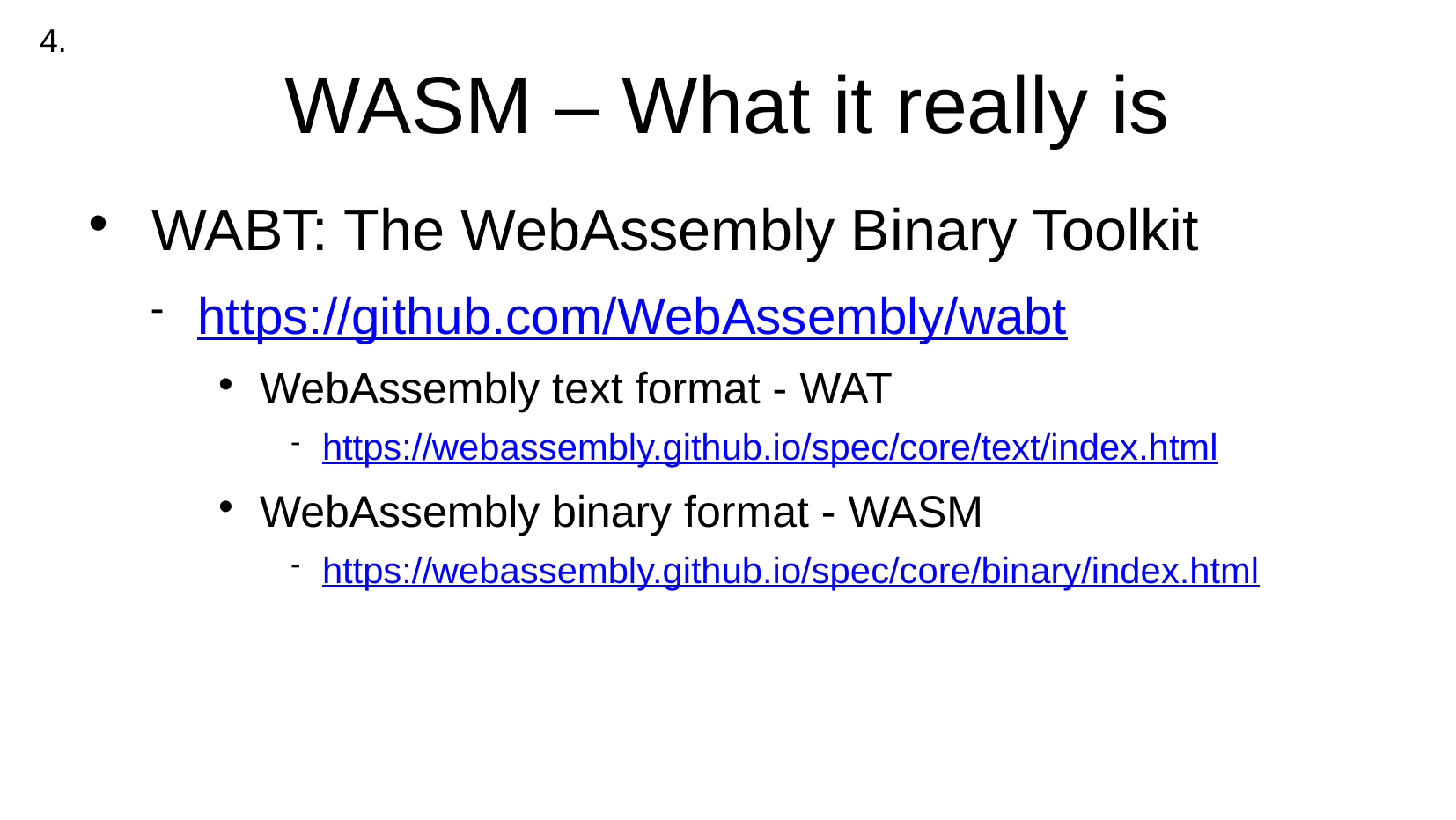

4.
WASM – What it really is
 WABT: The WebAssembly Binary Toolkit
https://github.com/WebAssembly/wabt
WebAssembly text format - WAT
https://webassembly.github.io/spec/core/text/index.html
WebAssembly binary format - WASM
https://webassembly.github.io/spec/core/binary/index.html